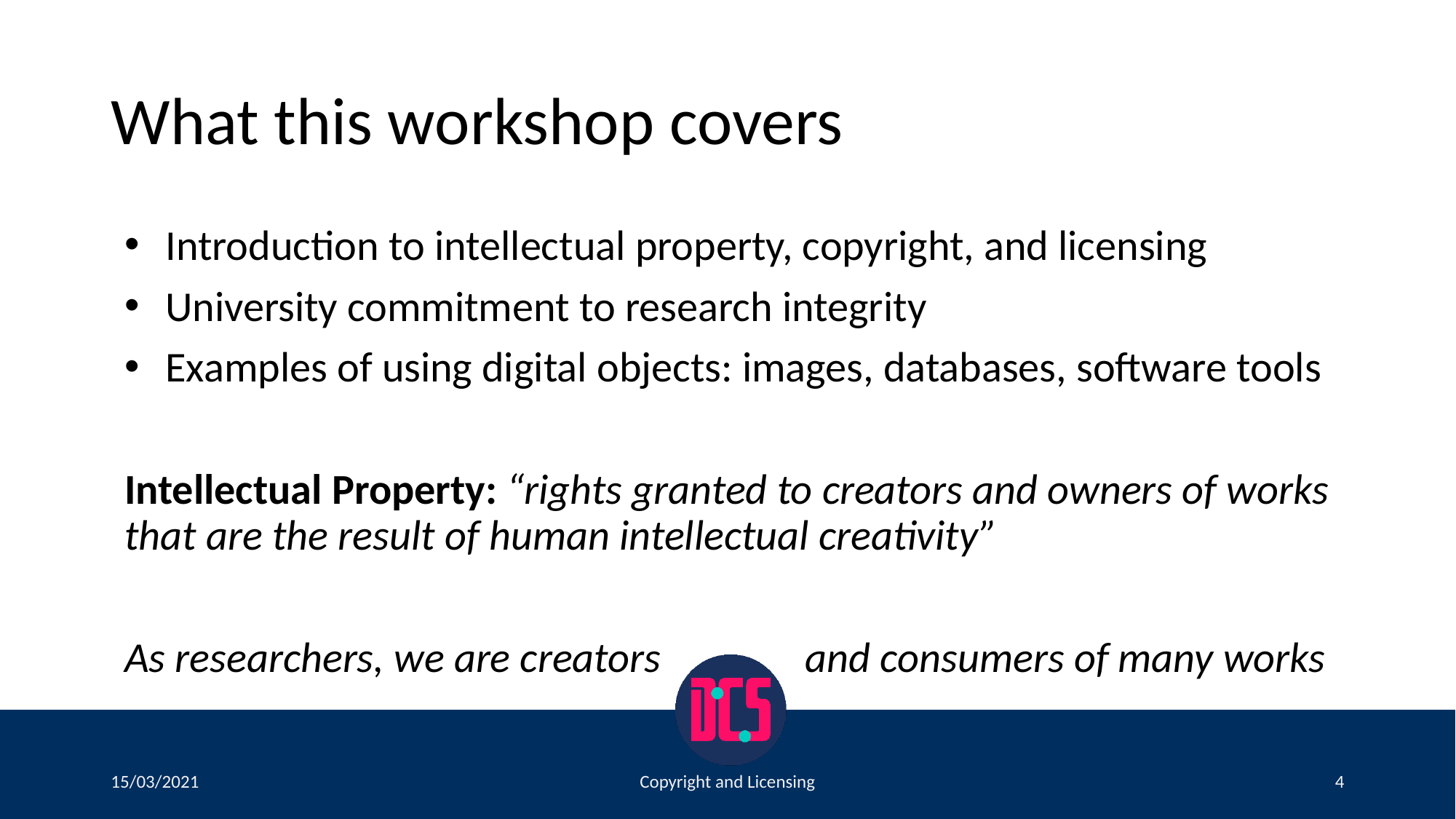

# What this workshop covers
Introduction to intellectual property, copyright, and licensing
University commitment to research integrity
Examples of using digital objects: images, databases, software tools

Intellectual Property: “rights granted to creators and owners of works that are the result of human intellectual creativity”

As researchers, we are creators               and consumers of many works
15/03/2021
Copyright and Licensing
4